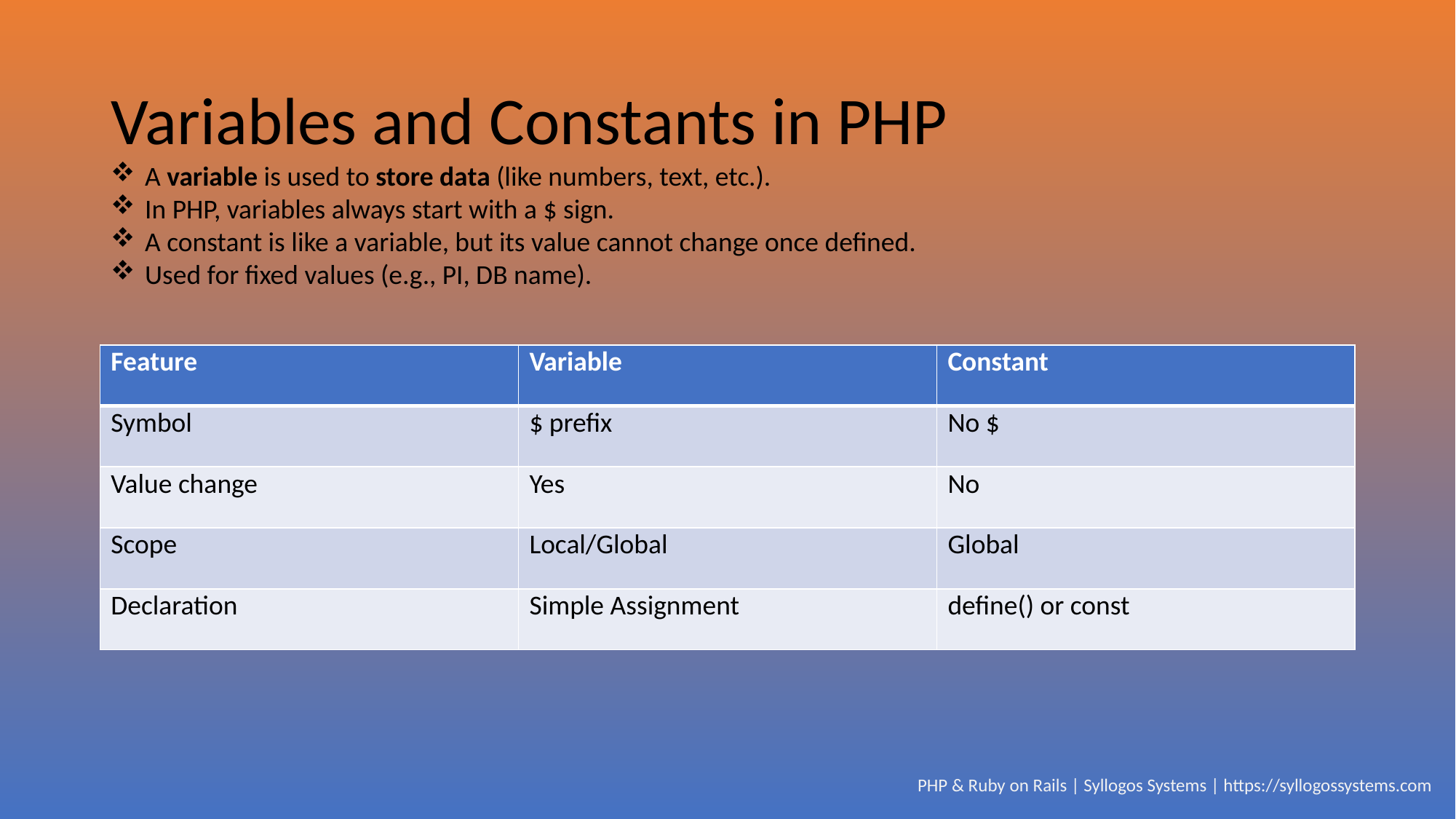

# Variables and Constants in PHP
A variable is used to store data (like numbers, text, etc.).
In PHP, variables always start with a $ sign.
A constant is like a variable, but its value cannot change once defined.
Used for fixed values (e.g., PI, DB name).
| Feature | Variable | Constant |
| --- | --- | --- |
| Symbol | $ prefix | No $ |
| Value change | Yes | No |
| Scope | Local/Global | Global |
| Declaration | Simple Assignment | define() or const |
PHP & Ruby on Rails | Syllogos Systems | https://syllogossystems.com